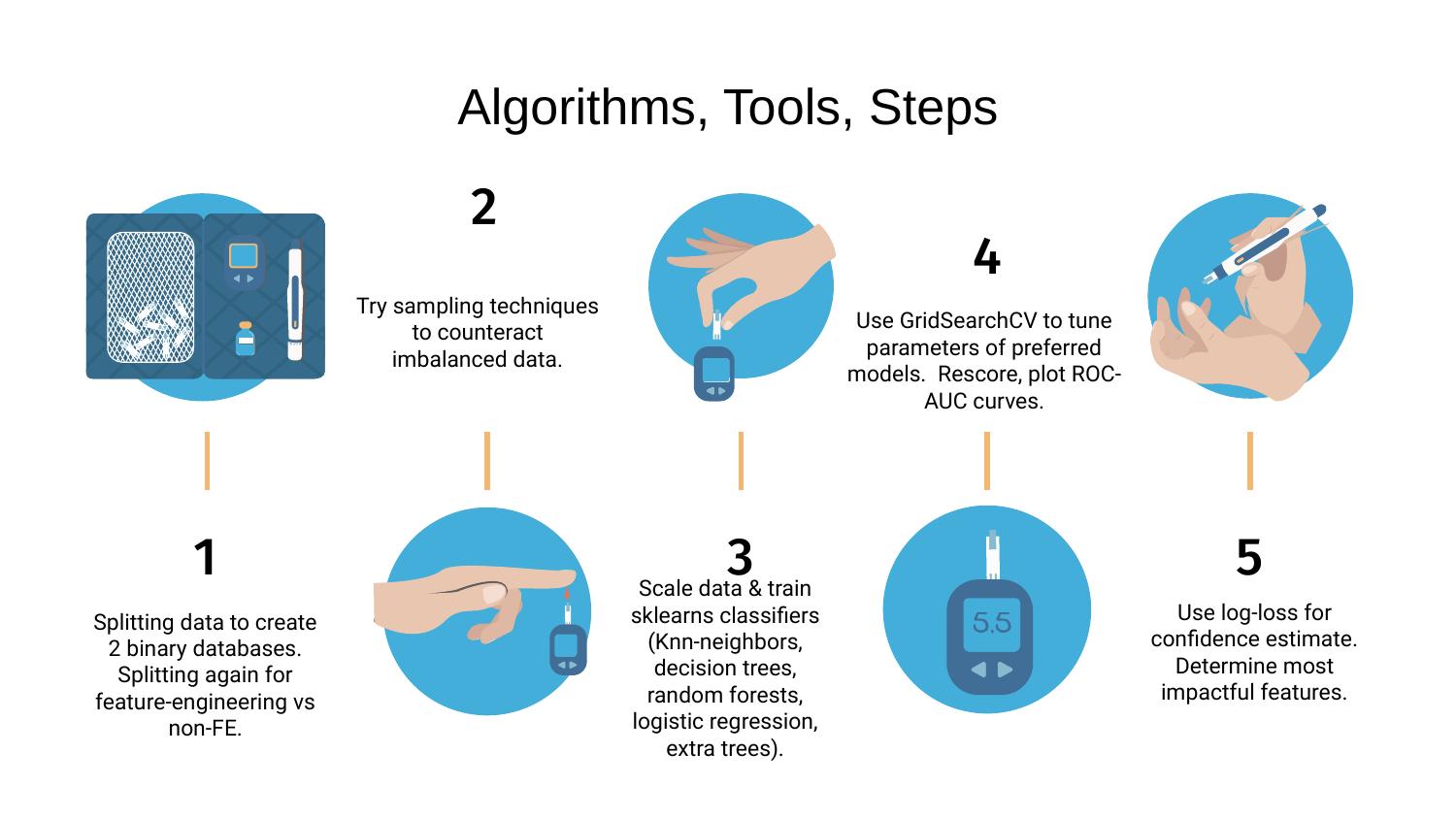

Algorithms, Tools, Steps
2

4
Try sampling techniques to counteract imbalanced data.
Use GridSearchCV to tune parameters of preferred models.  Rescore, plot ROC-AUC curves.

1
3
5
Splitting data to create 2 binary databases. Splitting again for feature-engineering vs non-FE.
Scale data & train sklearns classifiers (Knn-neighbors, decision trees, random forests, logistic regression, extra trees).
Use log-loss for confidence estimate. Determine most impactful features.